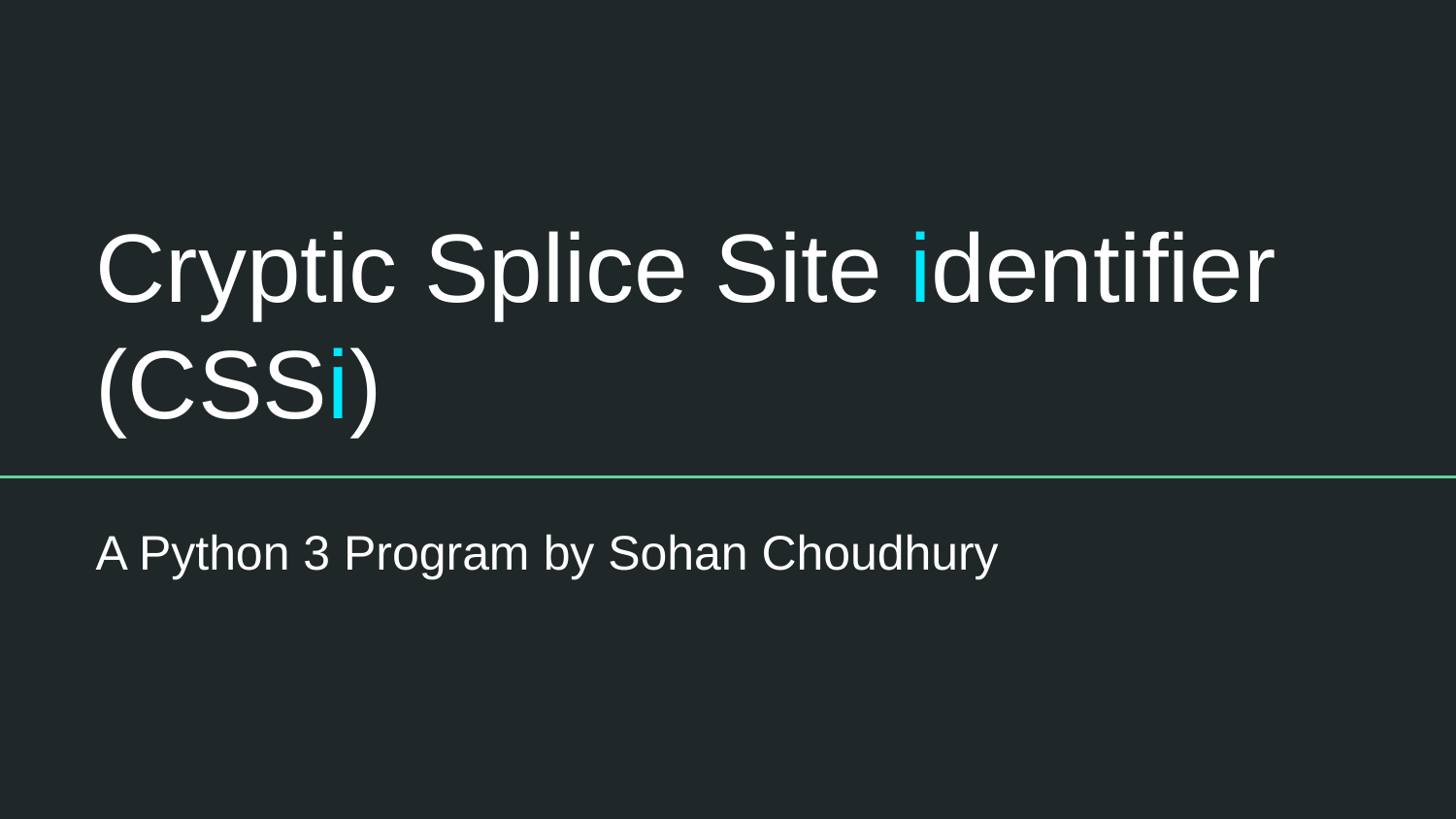

# Cryptic Splice Site identifier (CSSi)
A Python 3 Program by Sohan Choudhury